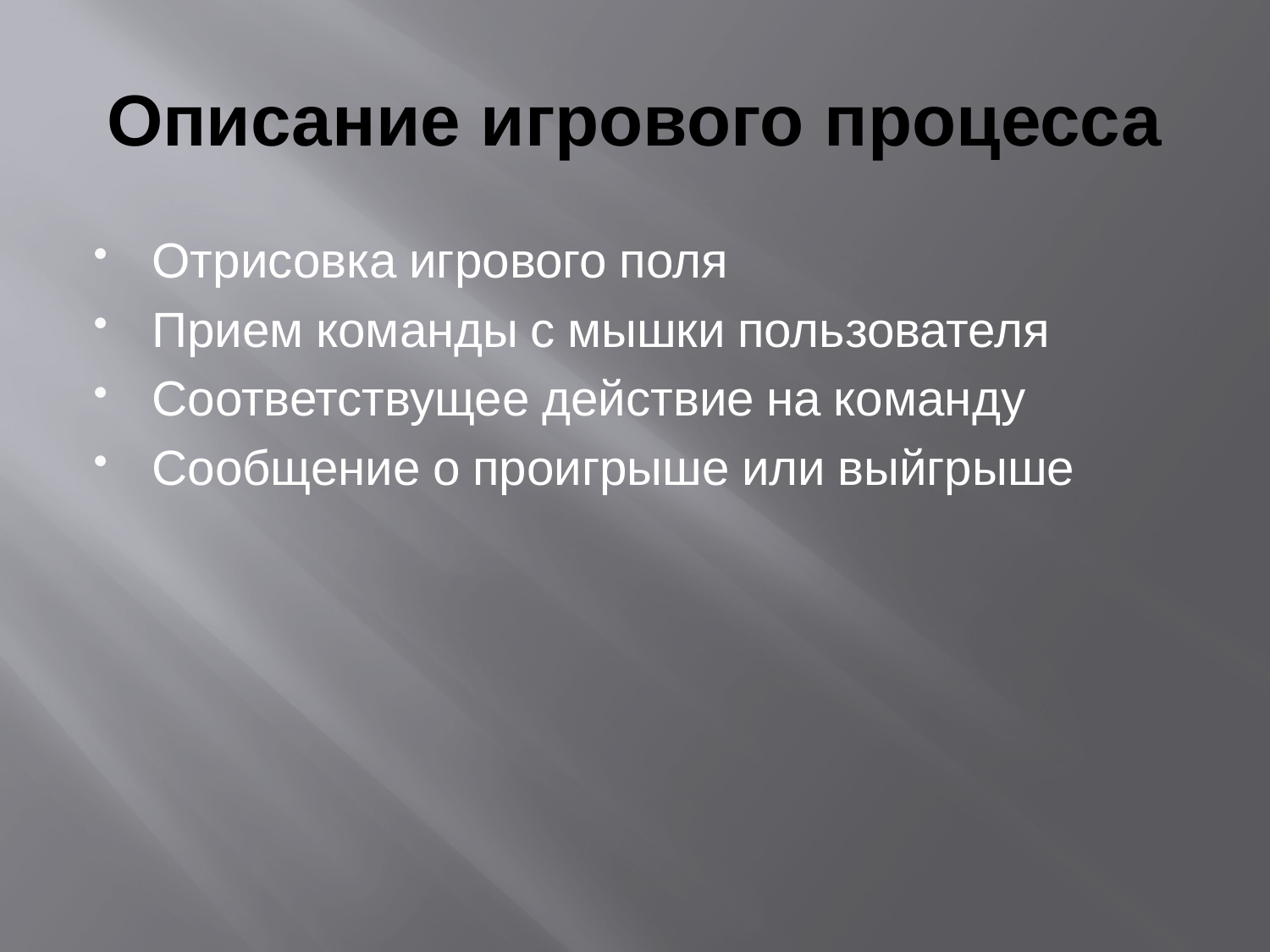

# Описание игрового процесса
Отрисовка игрового поля
Прием команды с мышки пользователя
Соответствущее действие на команду
Сообщение о проигрыше или выйгрыше